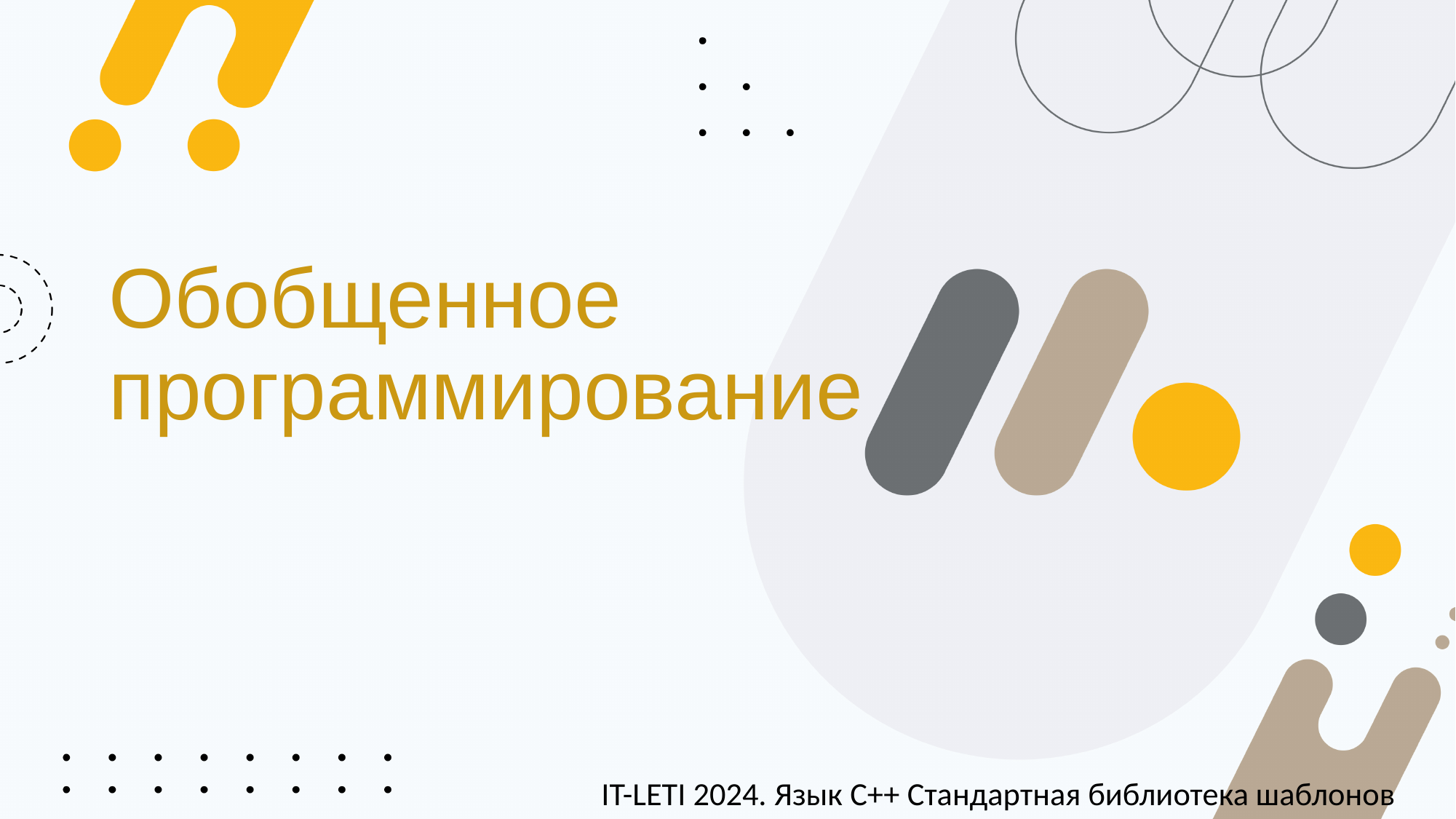

# Обобщенное программирование
IT-LETI 2024. Язык C++ Стандартная библиотека шаблонов